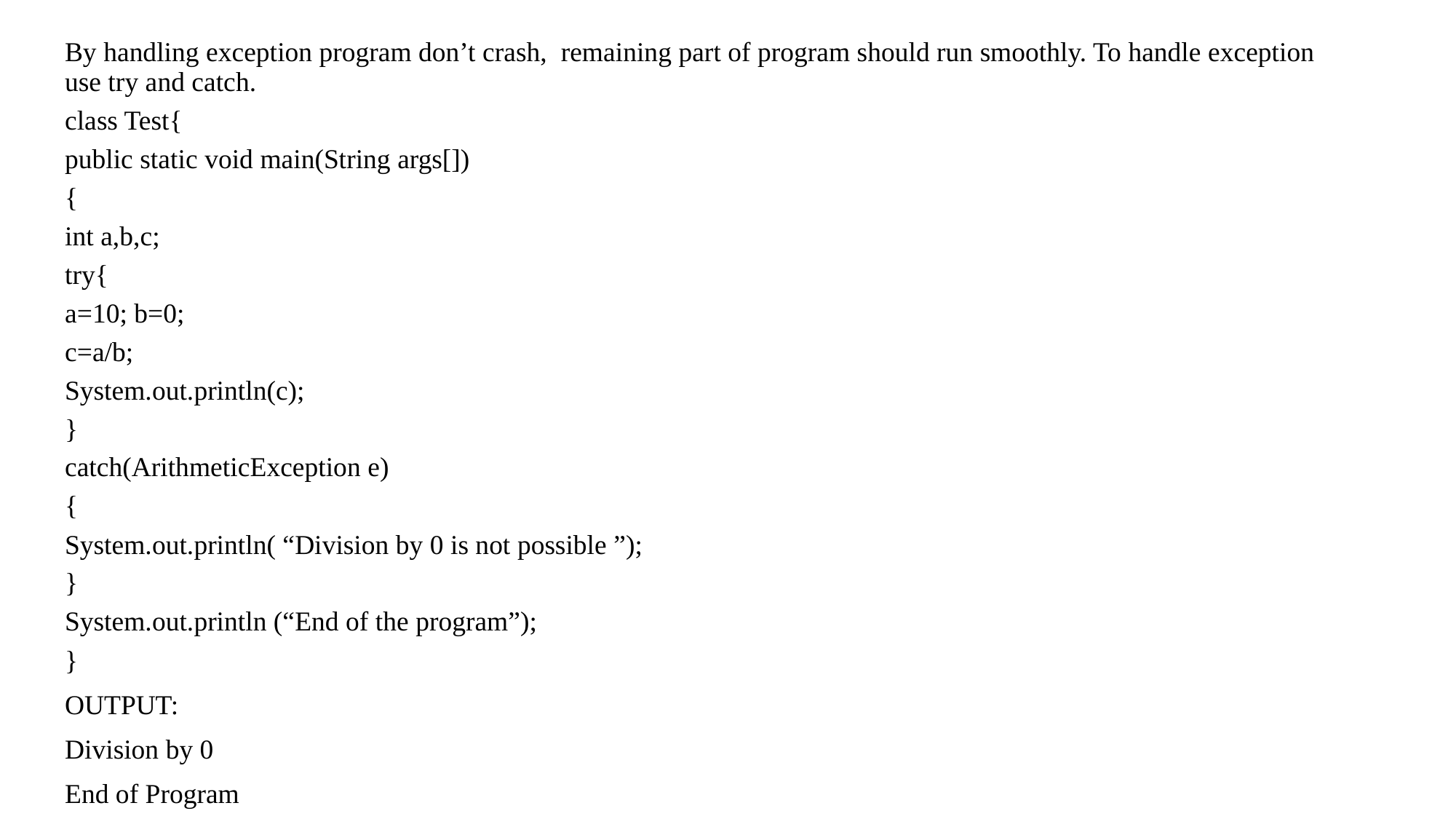

By handling exception program don’t crash,  remaining part of program should run smoothly. To handle exception use try and catch.
class Test{
public static void main(String args[])
{
int a,b,c;
try{
a=10; b=0;
c=a/b;
System.out.println(c);
}
catch(ArithmeticException e)
{
System.out.println( “Division by 0 is not possible ”);
}
System.out.println (“End of the program”);
}
OUTPUT:
Division by 0
End of Program